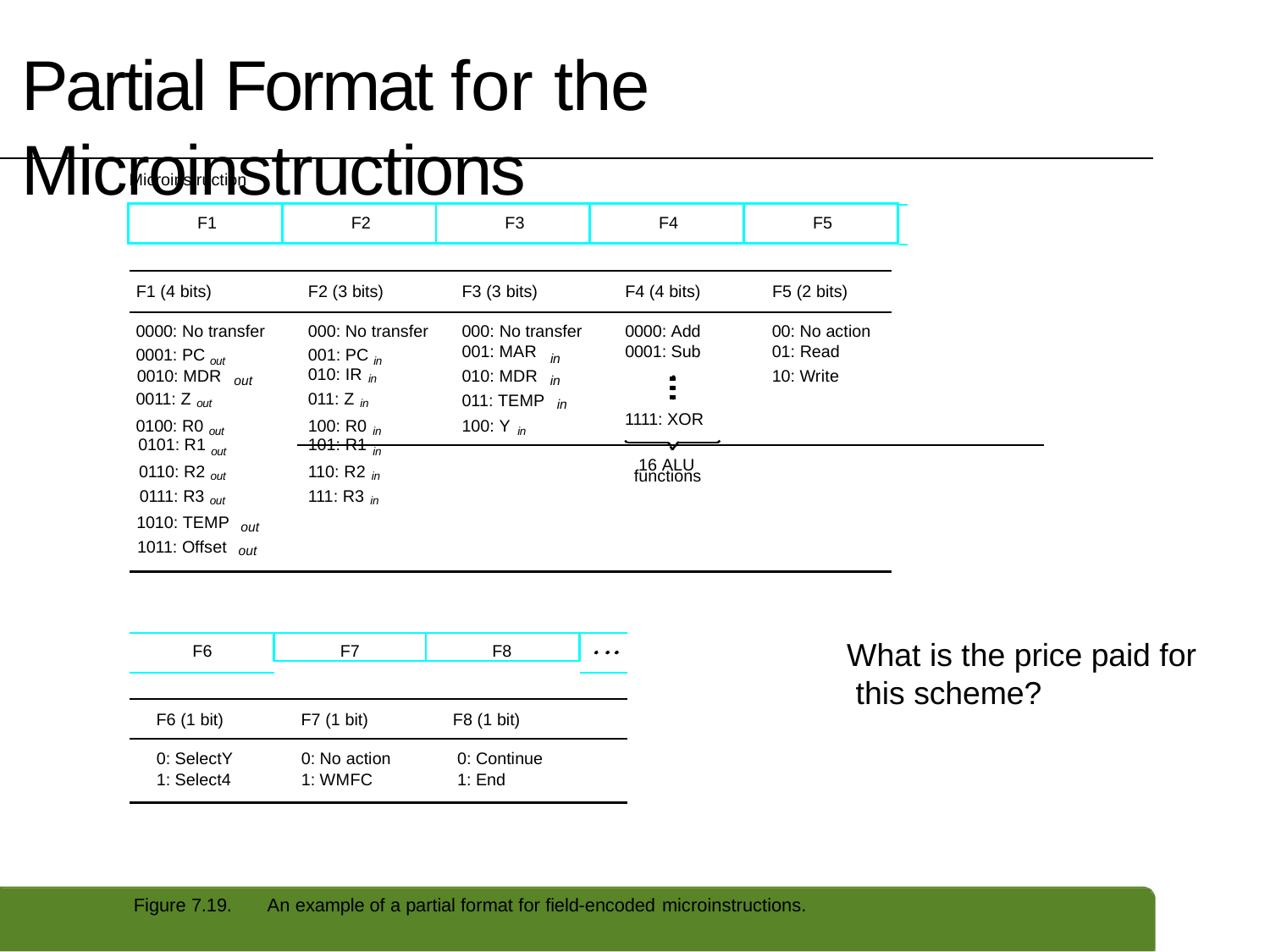

# Partial Format for the Microinstructions

Microinstruction
| F1 | F2 | F3 | F4 | F5 |
| --- | --- | --- | --- | --- |

F1 (4 bits)
F2 (3 bits)
F3 (3 bits)
F4 (4 bits)
F5 (2 bits)

0000: No transfer
0001: PC out
000: No transfer
001: PC in
000: No transfer
0000: Add
0001: Sub
00: No action
01: Read
001: MAR
in
| 0010: MDR | out | 010: IR in | 010: MDR | in |  | 10: Write |
| --- | --- | --- | --- | --- | --- | --- |
| 0011: Z out 0100: R0 out |  | 011: Z in 100: R0 in | 011: TEMP 100: Y in | in | 1111: XOR |  |
| 0101: R1 out |  | 101: R1 in |  |  |  |  |
| 0110: R2 out |  | 110: R2 in | 16 ALU functions |  |  |  |
| 0111: R3 out |  | 111: R3 in |  |  |  |  |
| 1010: TEMP | out |  |  |  |  |  |
| 1011: Offset | out |  |  |  |  |  |

What is the price paid for  this scheme?

F7
F8

F6

F6 (1 bit)
F7 (1 bit)
F8 (1 bit)

0: SelectY
1: Select4
0: No action
1: WMFC
0: Continue
1: End

Figure 7.19.
An example of a partial format for field-encoded microinstructions.